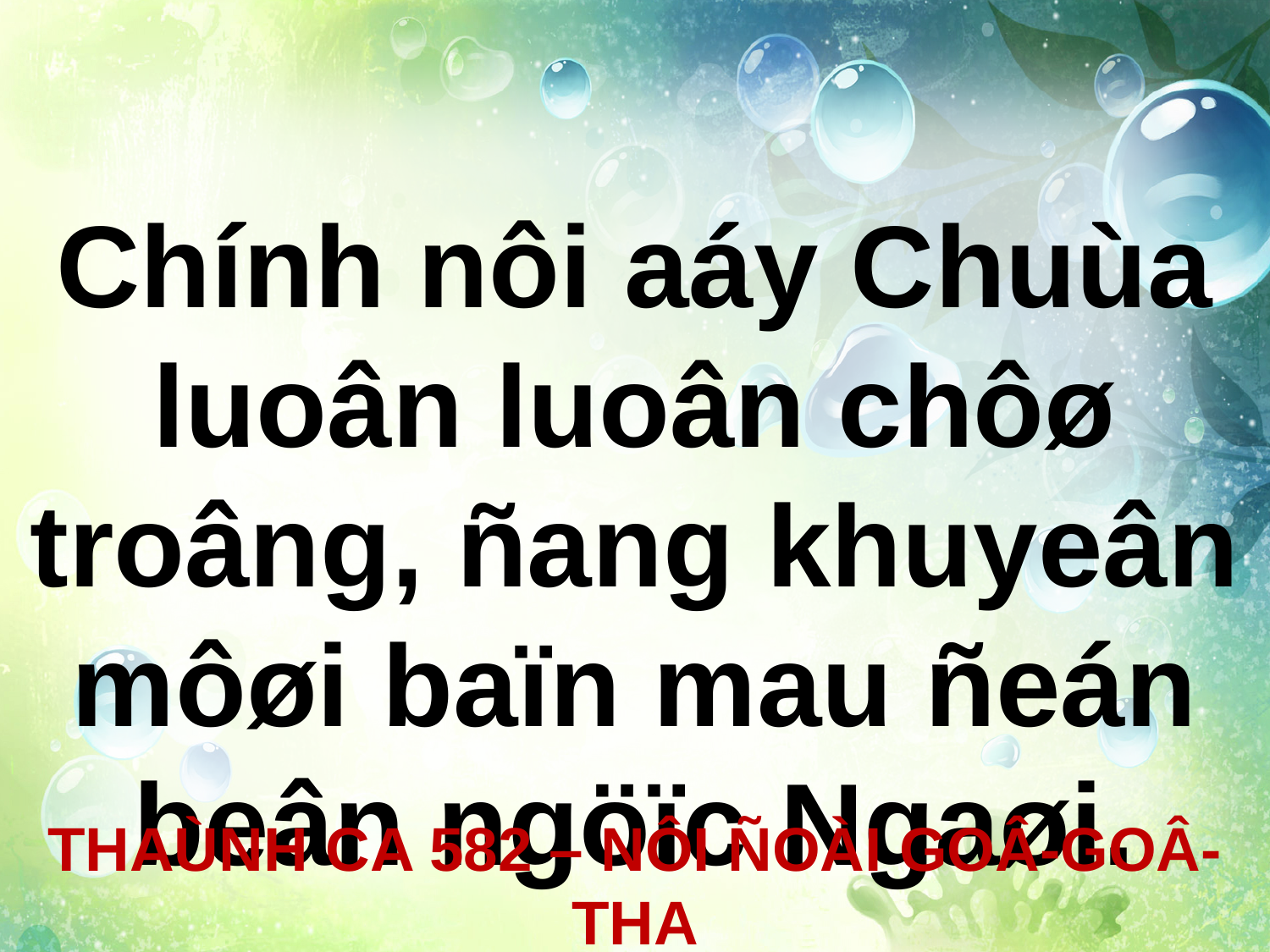

Chính nôi aáy Chuùa luoân luoân chôø troâng, ñang khuyeân môøi baïn mau ñeán beân ngöïc Ngaøi.
THAÙNH CA 582 – NÔI ÑOÀI GOÂ-GOÂ-THA